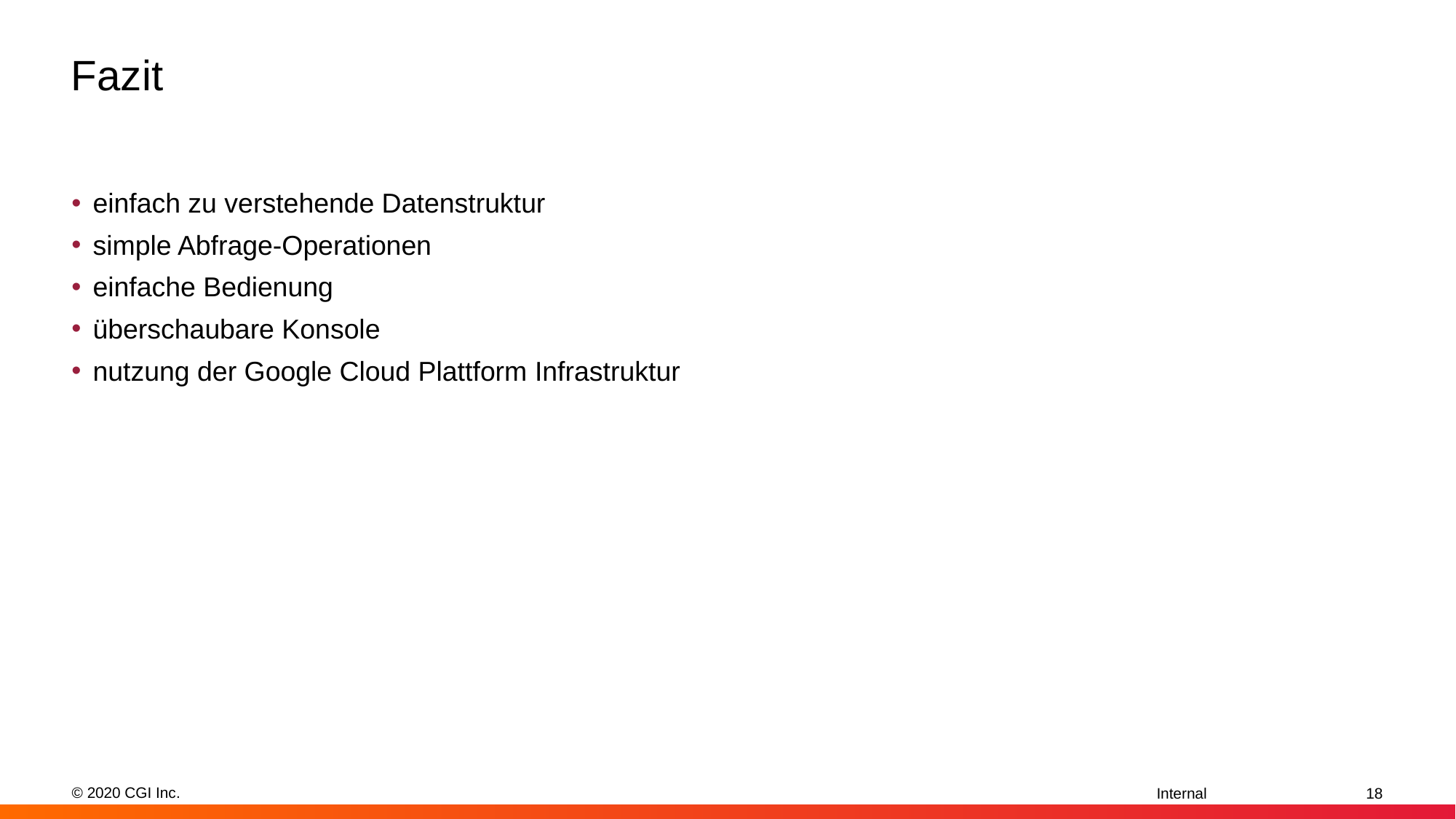

# Fazit
einfach zu verstehende Datenstruktur
simple Abfrage-Operationen
einfache Bedienung
überschaubare Konsole
nutzung der Google Cloud Plattform Infrastruktur

18